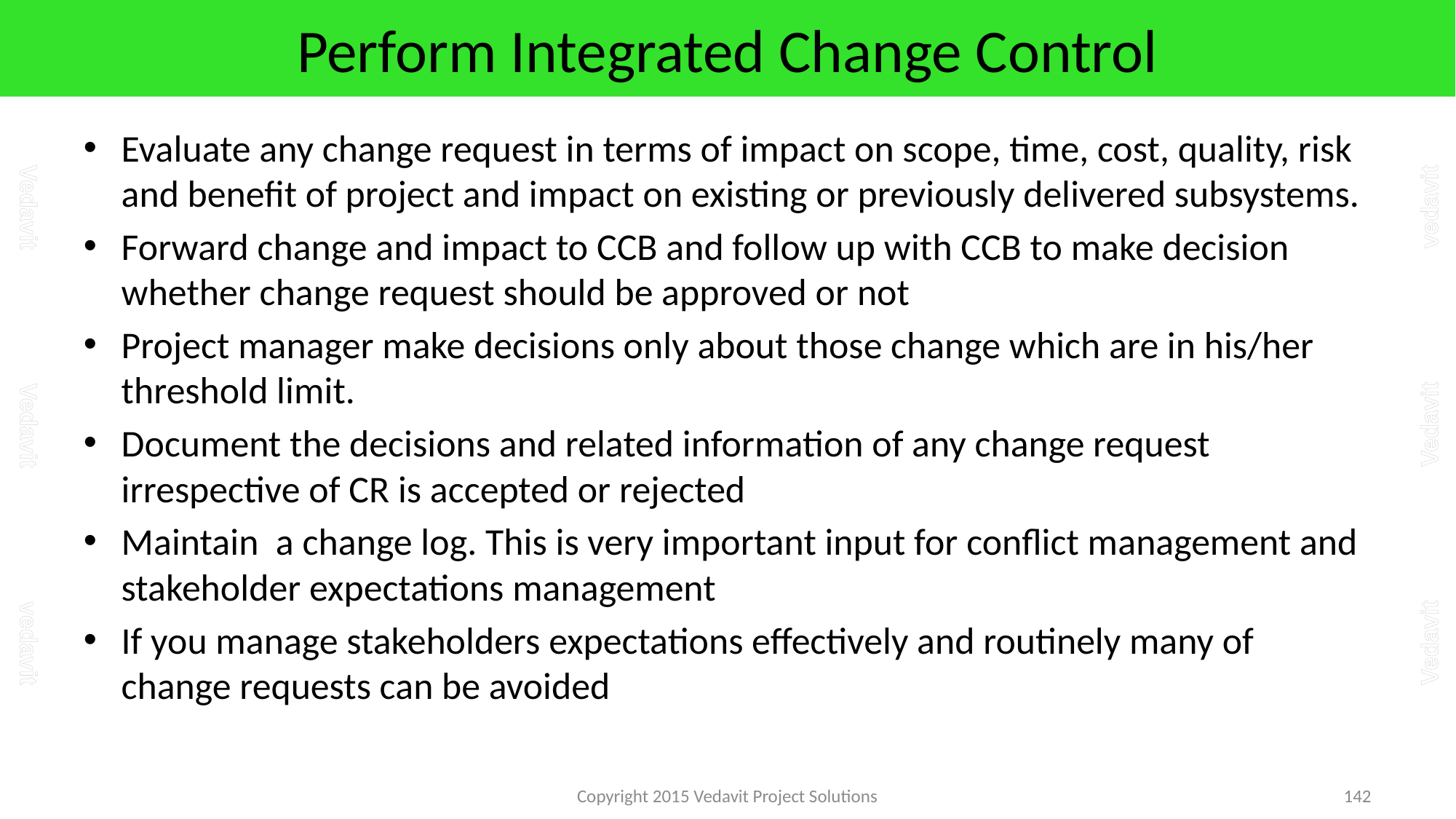

# Perform Integrated Change Control
Evaluate any change request in terms of impact on scope, time, cost, quality, risk and benefit of project and impact on existing or previously delivered subsystems.
Forward change and impact to CCB and follow up with CCB to make decision whether change request should be approved or not
Project manager make decisions only about those change which are in his/her threshold limit.
Document the decisions and related information of any change request irrespective of CR is accepted or rejected
Maintain  a change log. This is very important input for conflict management and stakeholder expectations management
If you manage stakeholders expectations effectively and routinely many of change requests can be avoided
Copyright 2015 Vedavit Project Solutions
142